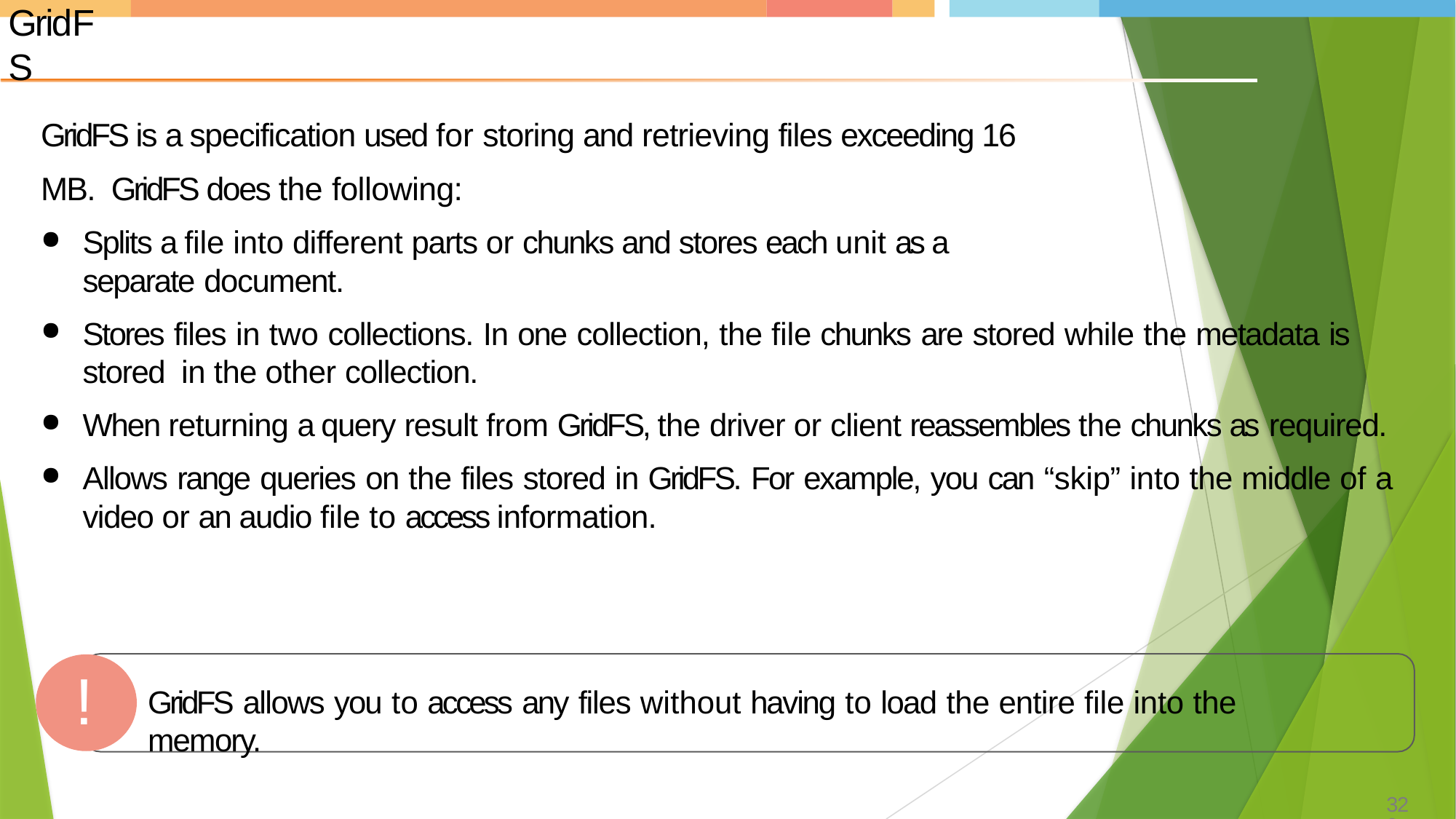

# GridFS

GridFS is a specification used for storing and retrieving files exceeding 16 MB.  GridFS does the following:
Splits a file into different parts or chunks and stores each unit as a separate document.
Stores files in two collections. In one collection, the file chunks are stored while the metadata is stored  in the other collection.
When returning a query result from GridFS, the driver or client reassembles the chunks as required.
Allows range queries on the files stored in GridFS. For example, you can “skip” into the middle of a
video or an audio file to access information.

!
GridFS allows you to access any files without having to load the entire file into the memory.

320